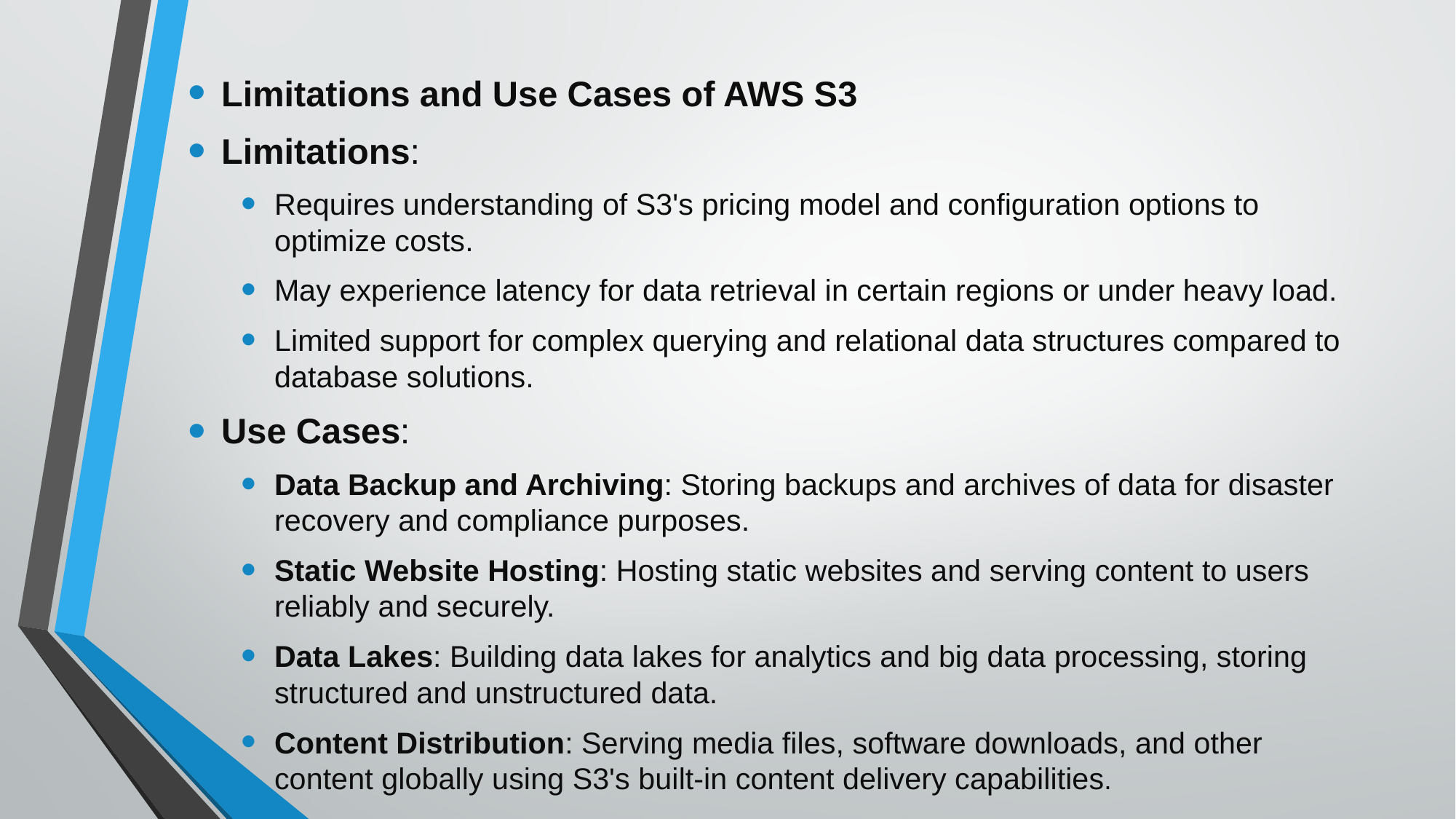

#
Limitations and Use Cases of AWS S3
Limitations:
Requires understanding of S3's pricing model and configuration options to optimize costs.
May experience latency for data retrieval in certain regions or under heavy load.
Limited support for complex querying and relational data structures compared to database solutions.
Use Cases:
Data Backup and Archiving: Storing backups and archives of data for disaster recovery and compliance purposes.
Static Website Hosting: Hosting static websites and serving content to users reliably and securely.
Data Lakes: Building data lakes for analytics and big data processing, storing structured and unstructured data.
Content Distribution: Serving media files, software downloads, and other content globally using S3's built-in content delivery capabilities.